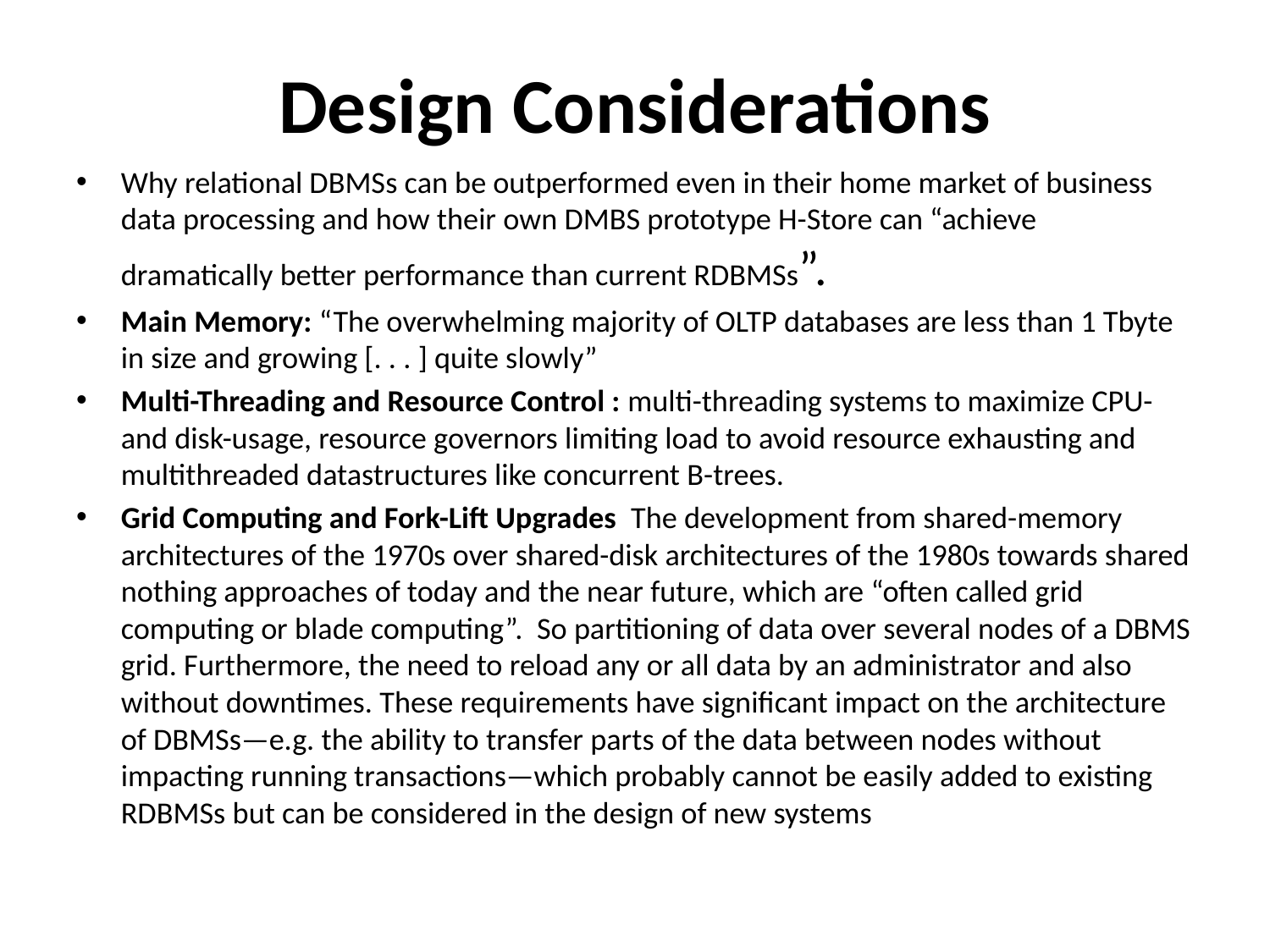

# Design Considerations
Why relational DBMSs can be outperformed even in their home market of business data processing and how their own DMBS prototype H-Store can “achieve dramatically better performance than current RDBMSs”.
Main Memory: “The overwhelming majority of OLTP databases are less than 1 Tbyte in size and growing [. . . ] quite slowly”
Multi-Threading and Resource Control : multi-threading systems to maximize CPU- and disk-usage, resource governors limiting load to avoid resource exhausting and multithreaded datastructures like concurrent B-trees.
Grid Computing and Fork-Lift Upgrades  The development from shared-memory architectures of the 1970s over shared-disk architectures of the 1980s towards shared nothing approaches of today and the near future, which are “often called grid computing or blade computing”.  So partitioning of data over several nodes of a DBMS grid. Furthermore, the need to reload any or all data by an administrator and also without downtimes. These requirements have significant impact on the architecture of DBMSs—e.g. the ability to transfer parts of the data between nodes without impacting running transactions—which probably cannot be easily added to existing RDBMSs but can be considered in the design of new systems